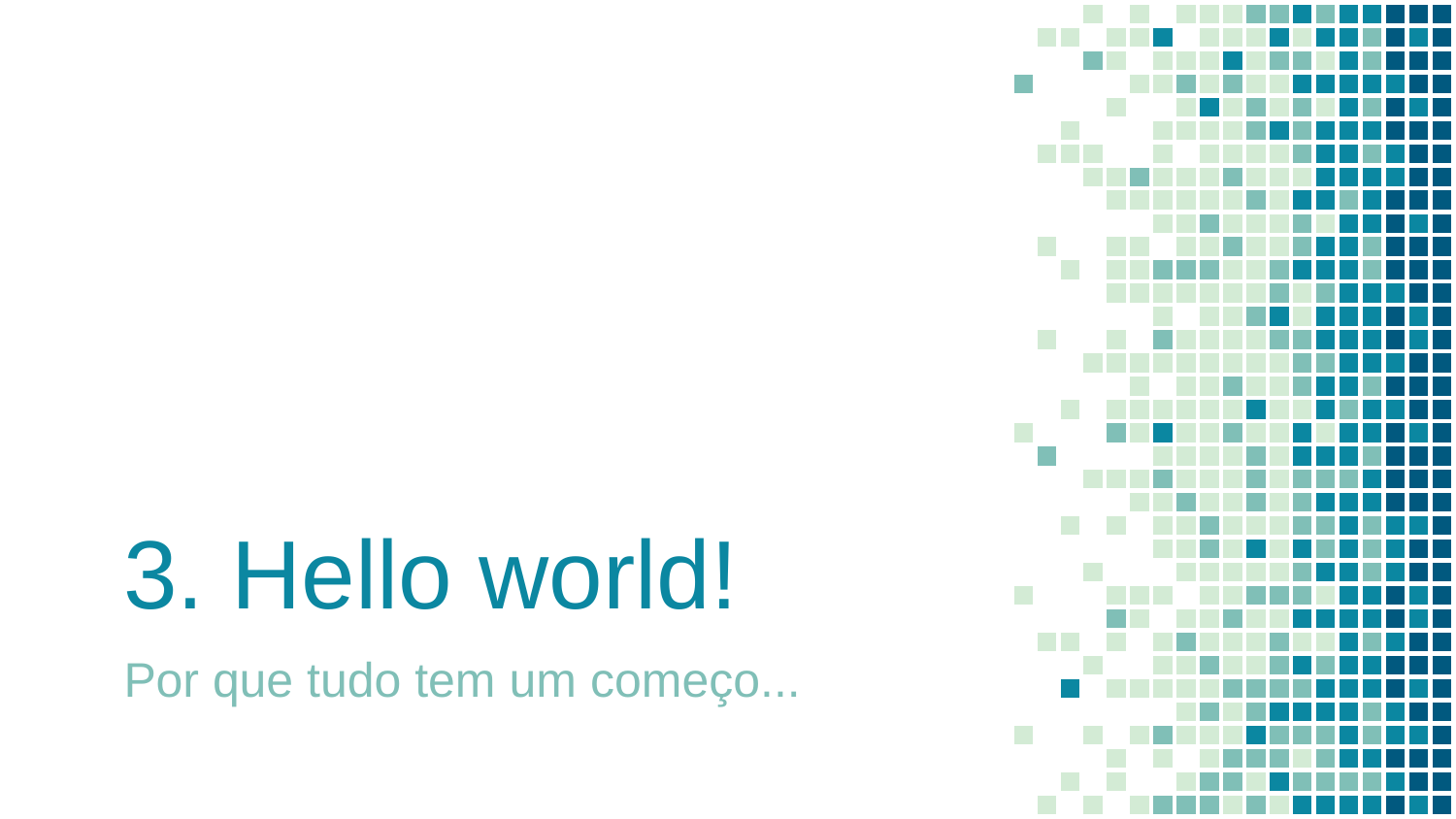

# 3. Hello world!
Por que tudo tem um começo...